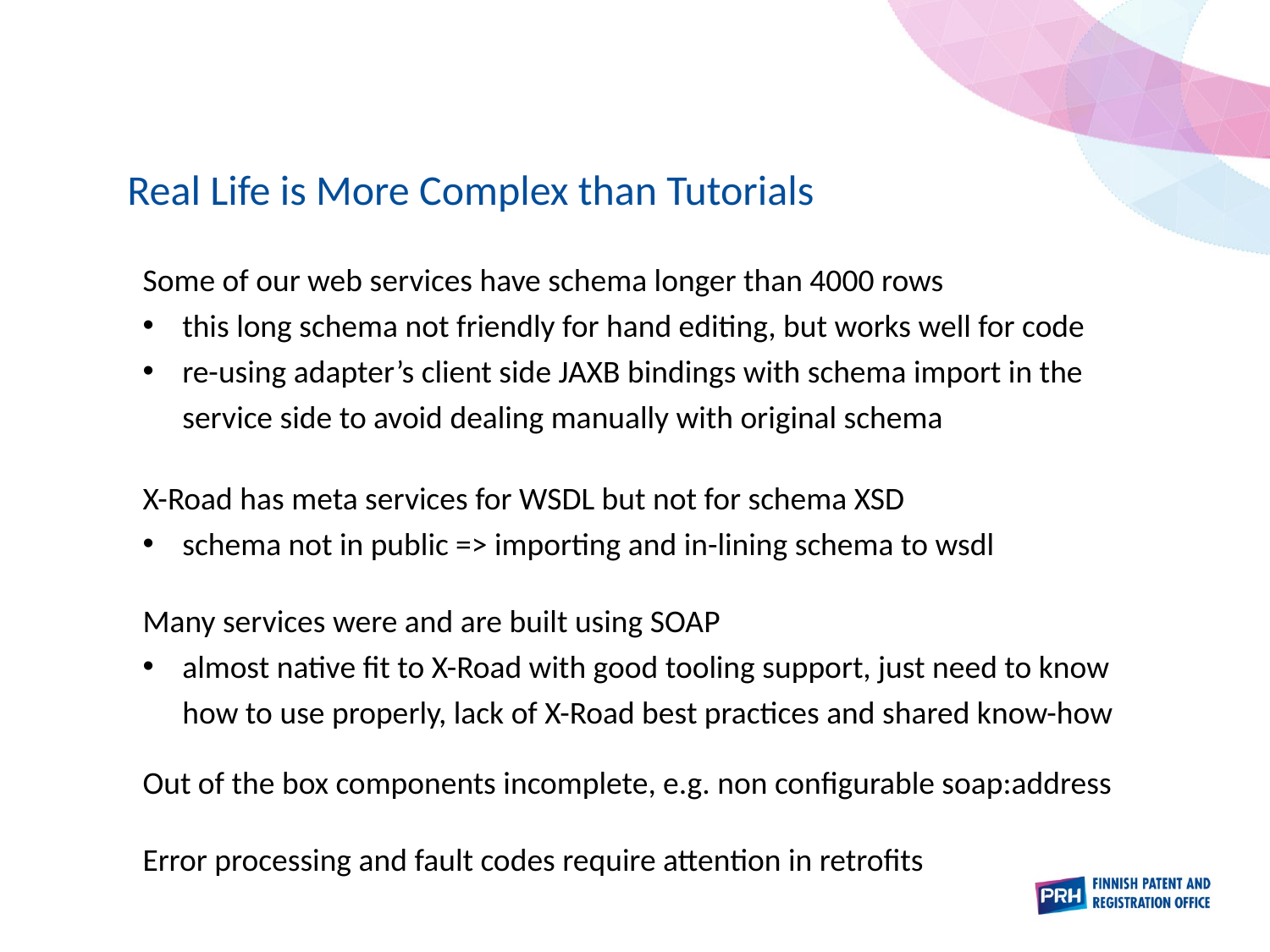

Real Life is More Complex than Tutorials
Some of our web services have schema longer than 4000 rows
this long schema not friendly for hand editing, but works well for code
re-using adapter’s client side JAXB bindings with schema import in the service side to avoid dealing manually with original schema
X-Road has meta services for WSDL but not for schema XSD
schema not in public => importing and in-lining schema to wsdl
Many services were and are built using SOAP
almost native fit to X-Road with good tooling support, just need to know how to use properly, lack of X-Road best practices and shared know-how
Out of the box components incomplete, e.g. non configurable soap:address
Error processing and fault codes require attention in retrofits